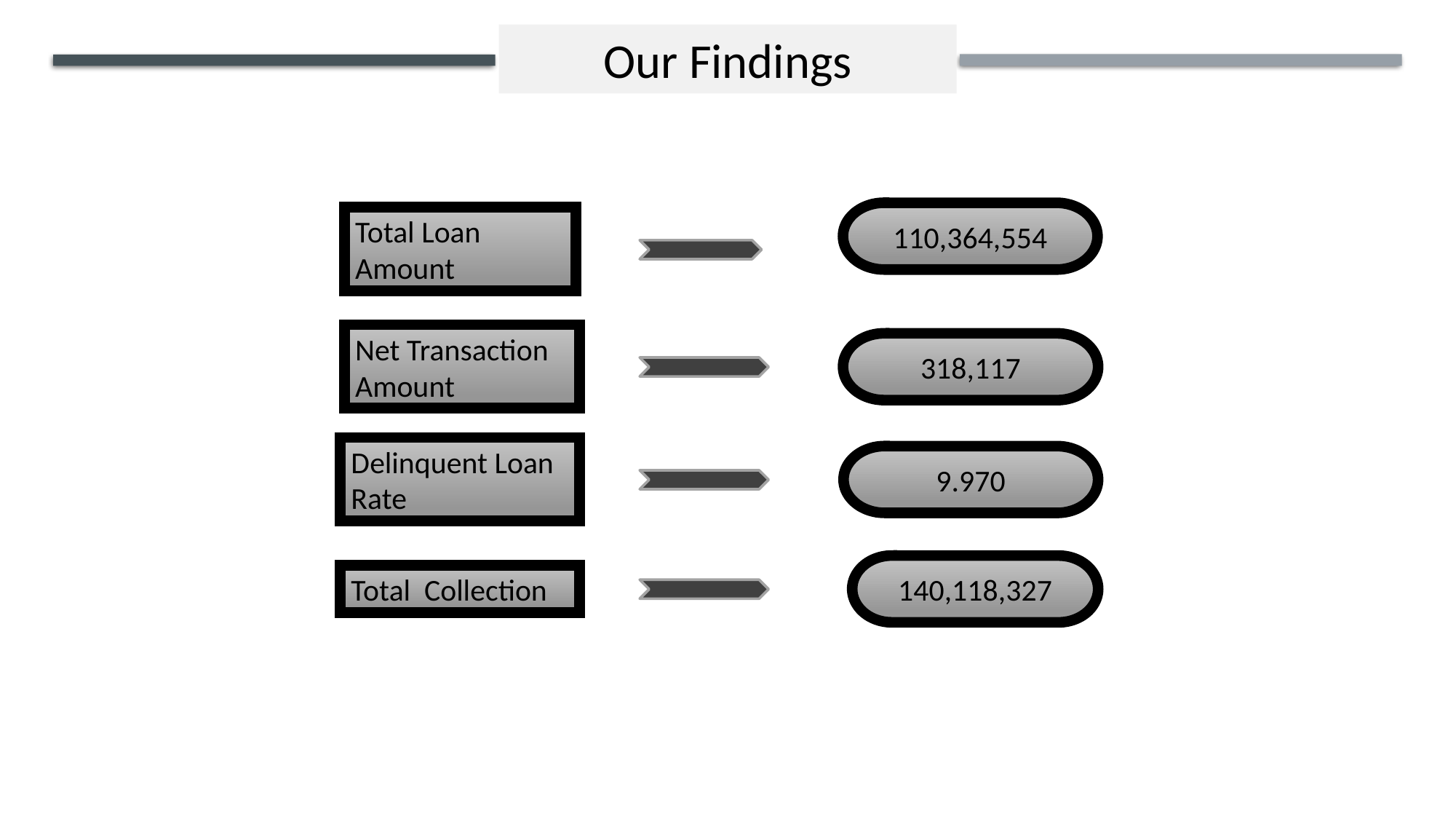

Our Findings
110,364,554
Total Loan Amount

Net Transaction Amount
318,117

Delinquent Loan Rate
9.970

140,118,327
Total  Collection